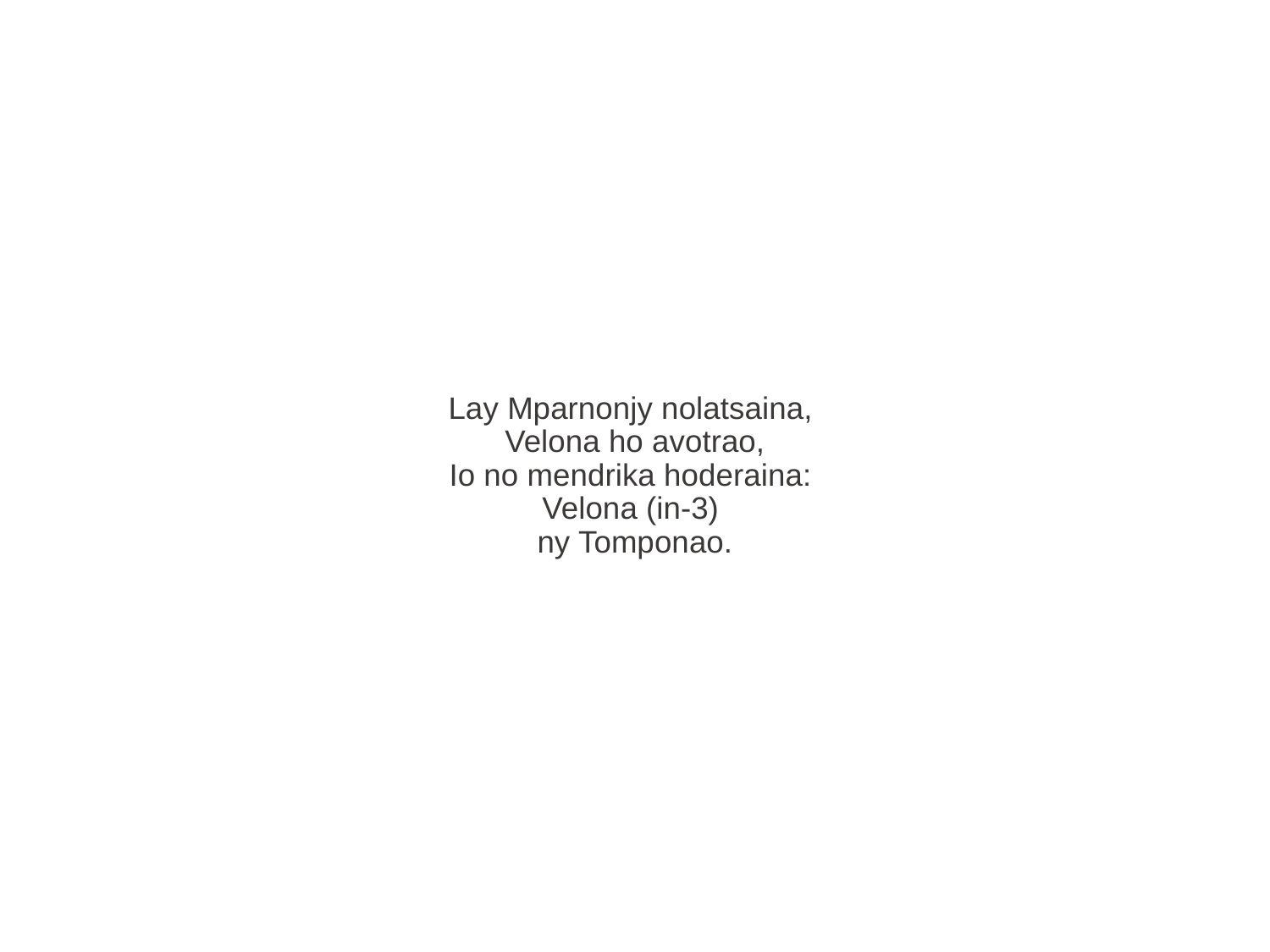

Lay Mparnonjy nolatsaina,
Velona ho avotrao,
Io no mendrika hoderaina:
Velona (in-3)
ny Tomponao.